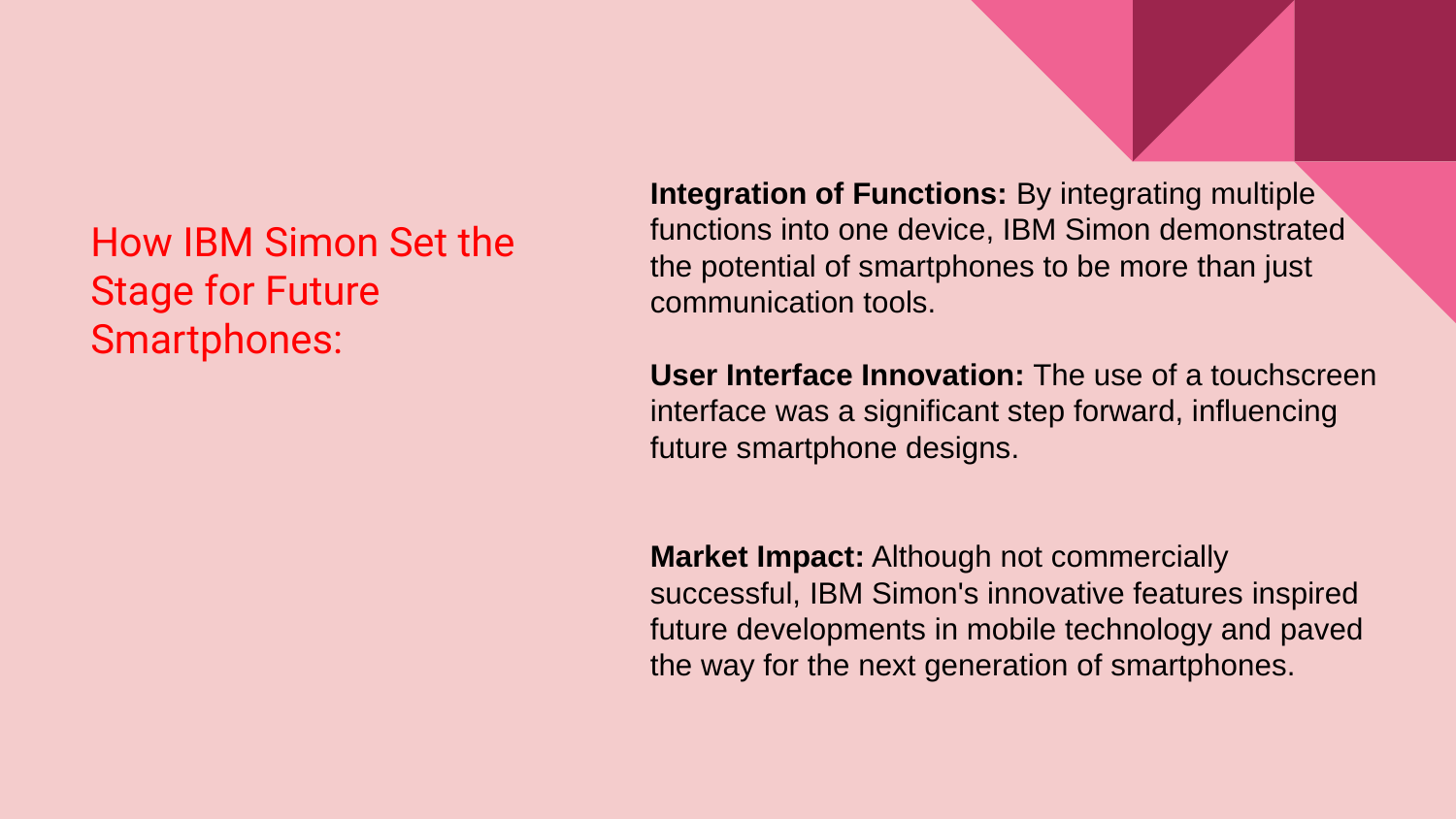

# How IBM Simon Set the Stage for Future Smartphones:
Integration of Functions: By integrating multiple functions into one device, IBM Simon demonstrated the potential of smartphones to be more than just communication tools.

User Interface Innovation: The use of a touchscreen interface was a significant step forward, influencing future smartphone designs.

Market Impact: Although not commercially successful, IBM Simon's innovative features inspired future developments in mobile technology and paved the way for the next generation of smartphones.